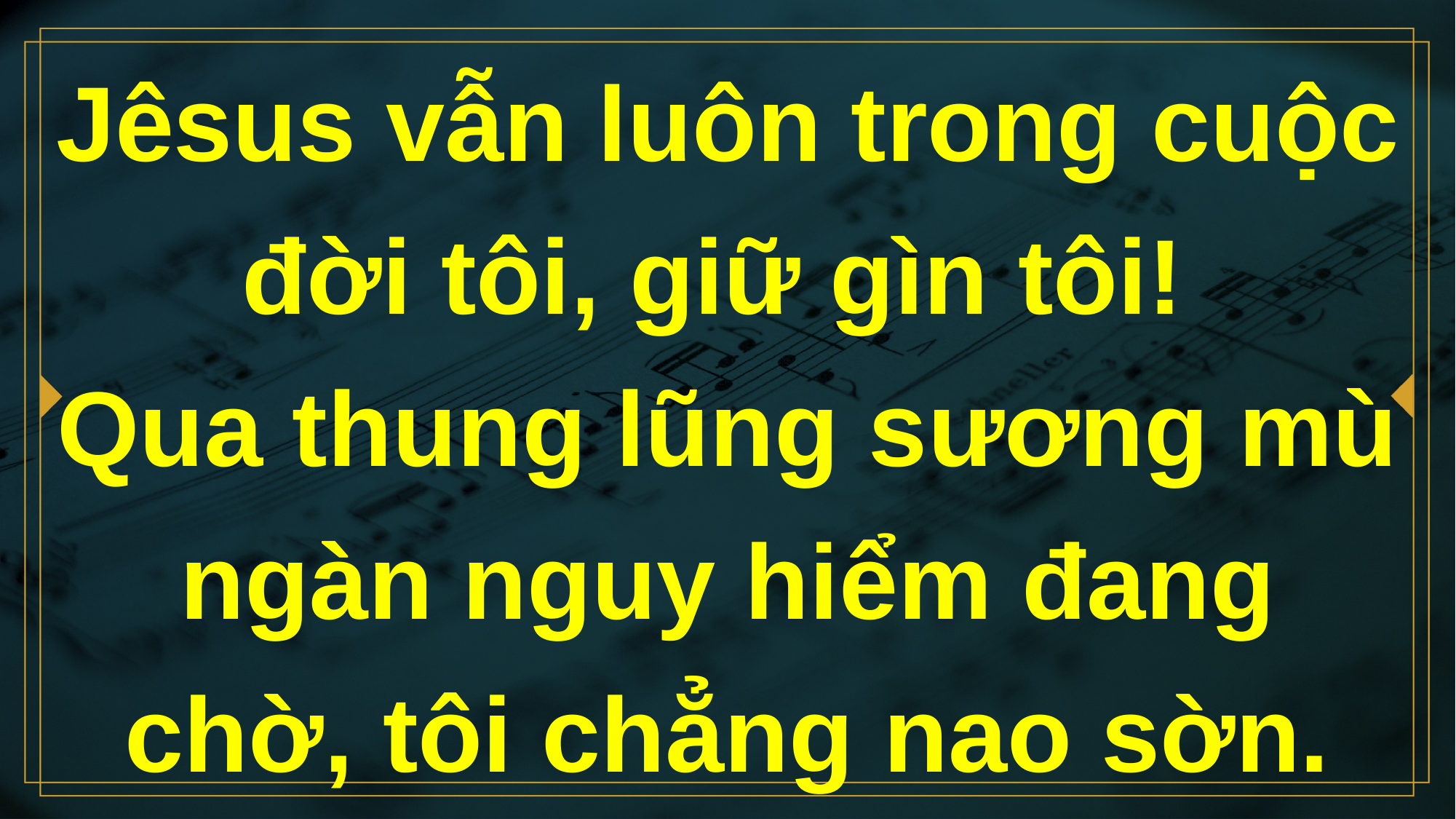

# Jêsus vẫn luôn trong cuộc đời tôi, giữ gìn tôi! Qua thung lũng sương mù ngàn nguy hiểm đang chờ, tôi chẳng nao sờn.